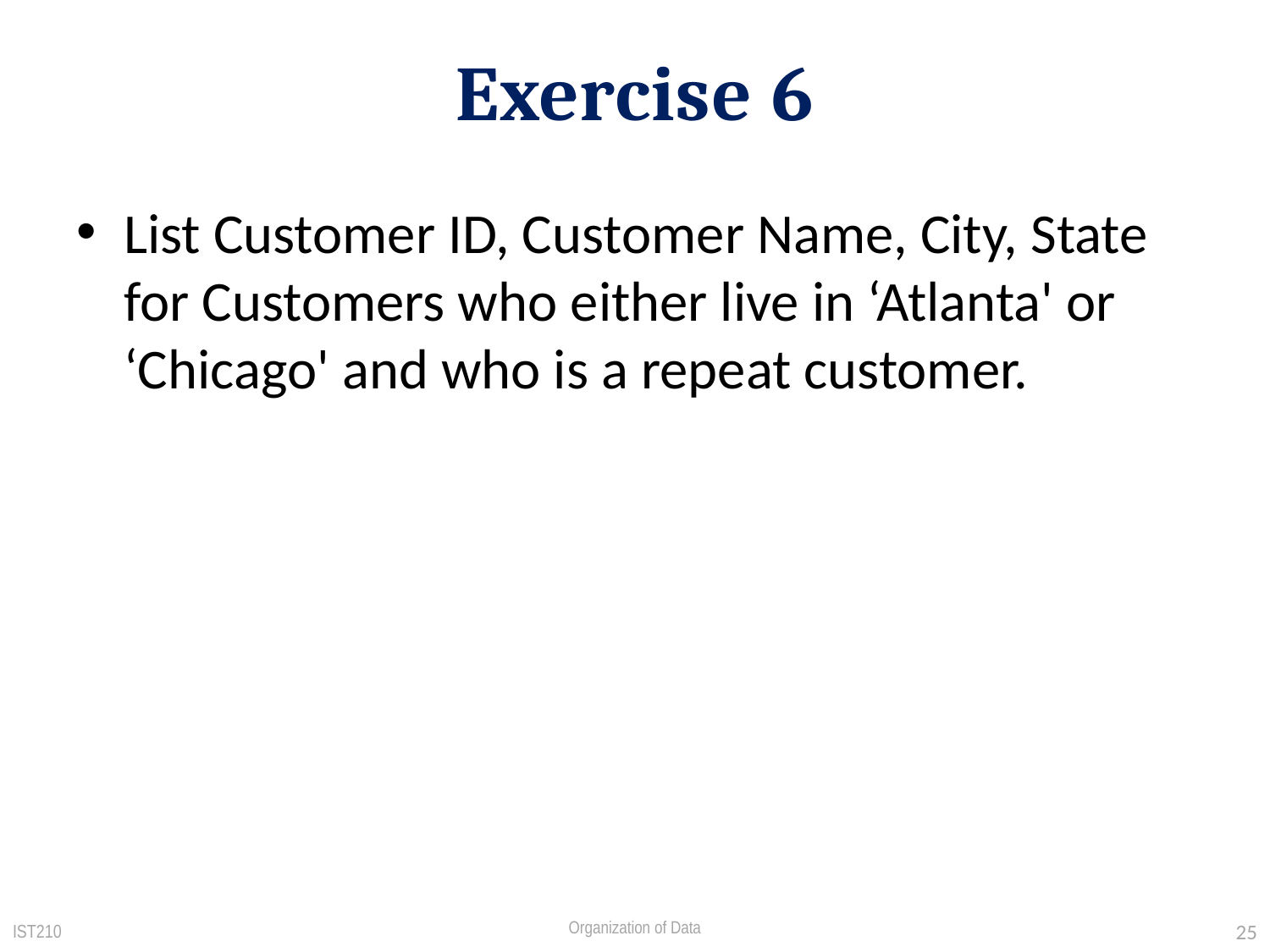

# Exercise 6
List Customer ID, Customer Name, City, State for Customers who either live in ‘Atlanta' or ‘Chicago' and who is a repeat customer.
IST210
Organization of Data
25